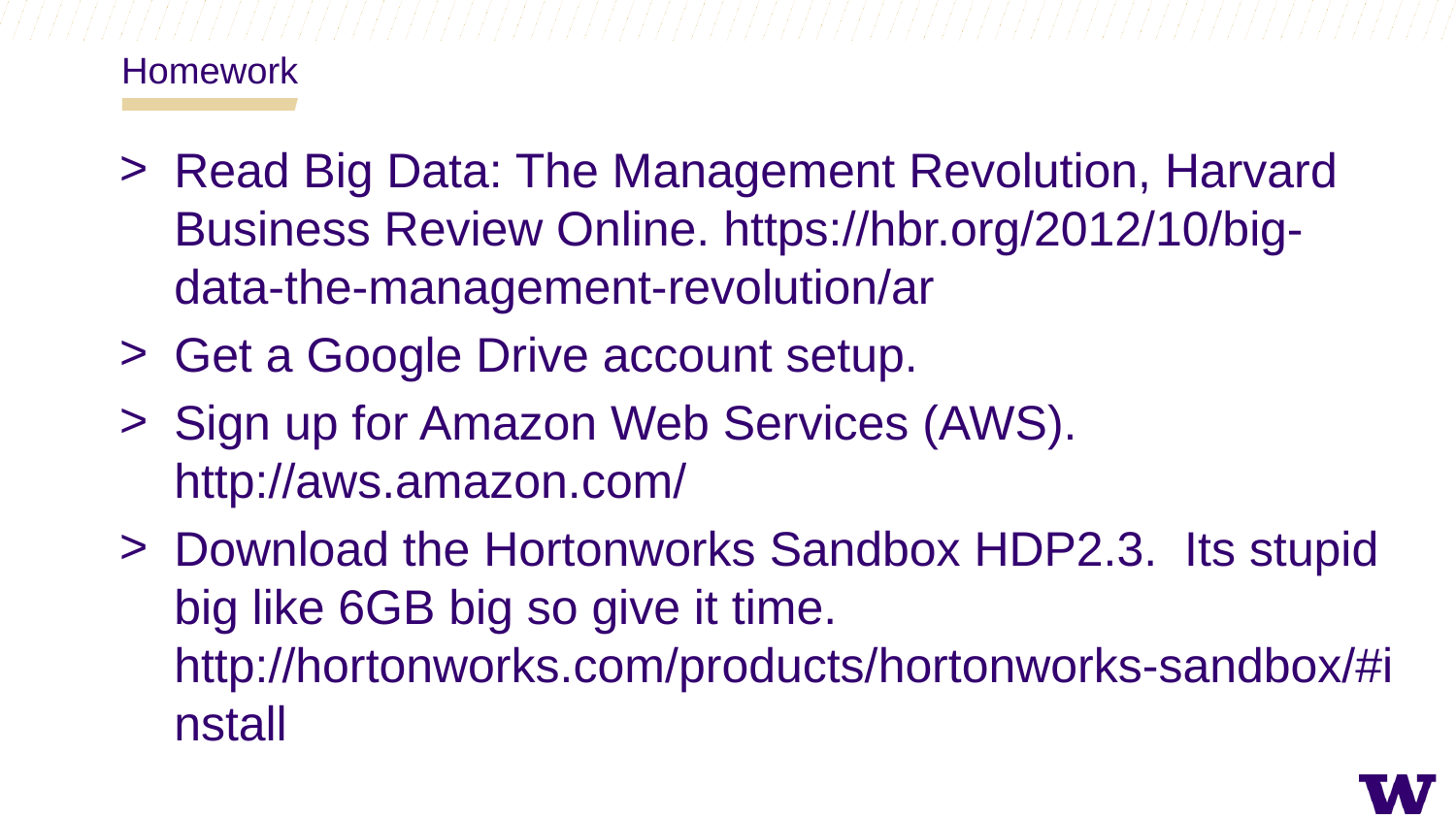

Homework
Read Big Data: The Management Revolution, Harvard Business Review Online. https://hbr.org/2012/10/big-data-the-management-revolution/ar
Get a Google Drive account setup.
Sign up for Amazon Web Services (AWS). http://aws.amazon.com/
Download the Hortonworks Sandbox HDP2.3.  Its stupid big like 6GB big so give it time. http://hortonworks.com/products/hortonworks-sandbox/#install